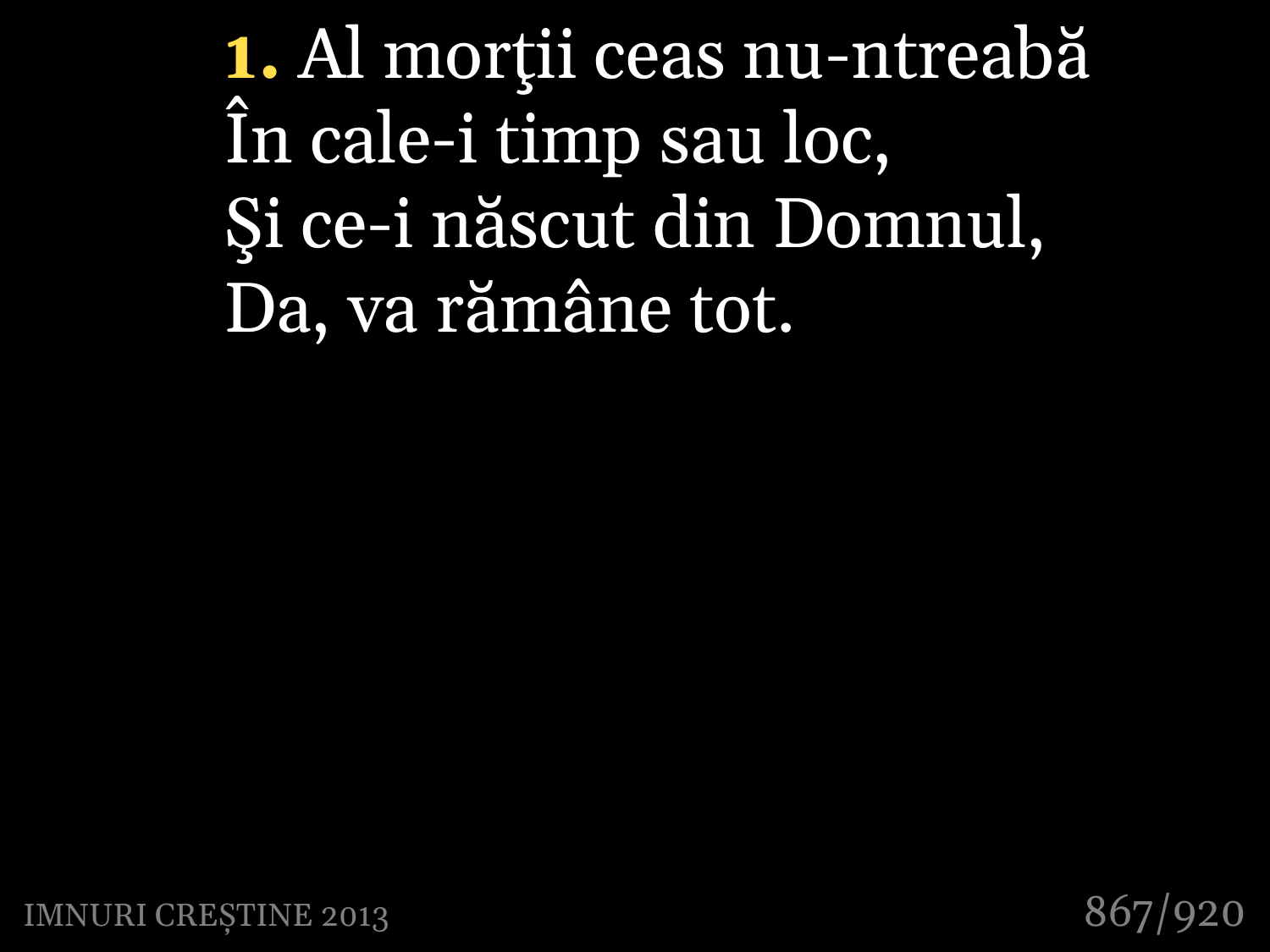

1. Al morţii ceas nu-ntreabă
În cale-i timp sau loc,
Şi ce-i născut din Domnul,
Da, va rămâne tot.
867/920
IMNURI CREȘTINE 2013